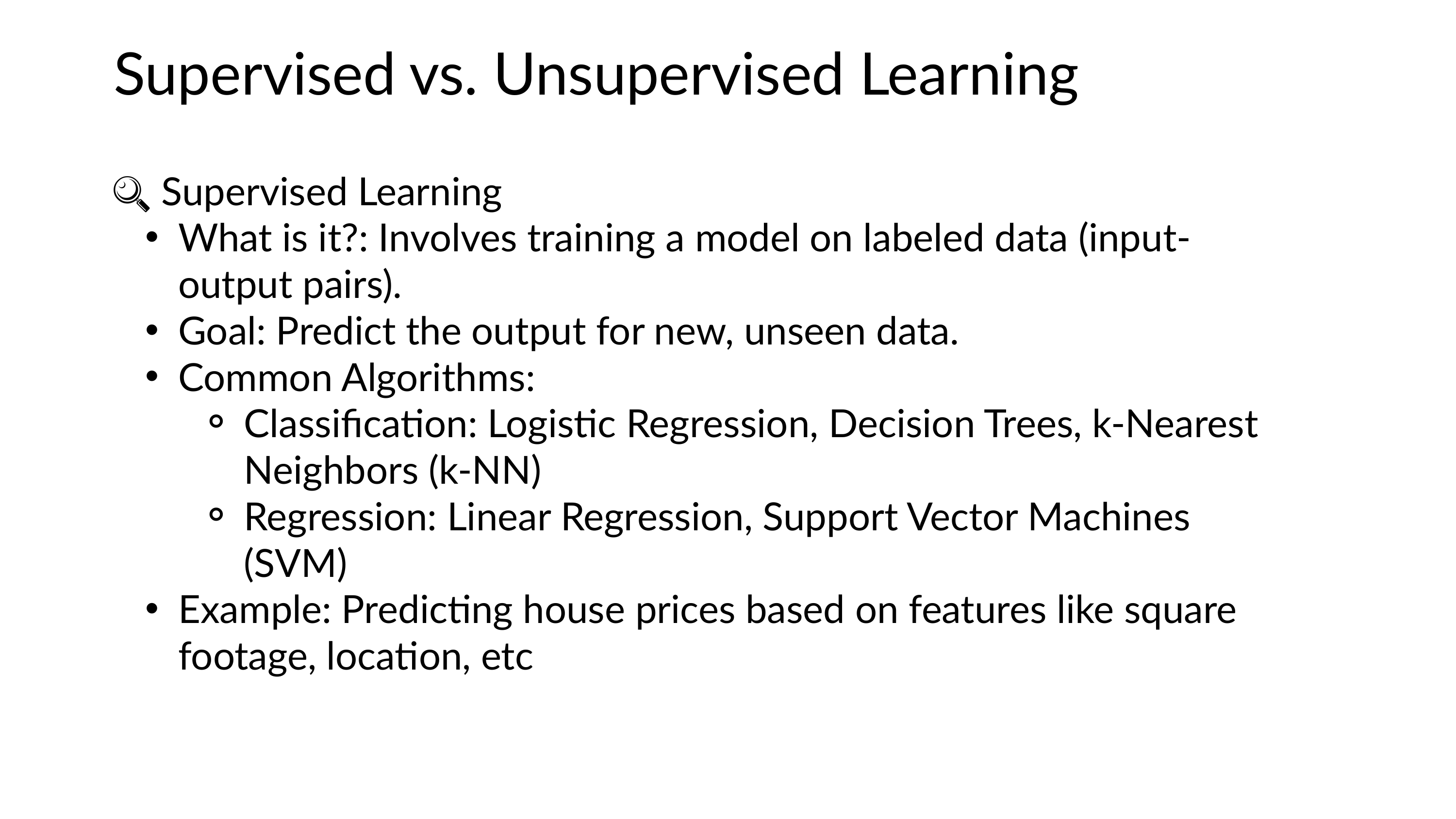

Supervised vs. Unsupervised Learning
🔍 Supervised Learning
What is it?: Involves training a model on labeled data (input-output pairs).
Goal: Predict the output for new, unseen data.
Common Algorithms:
Classification: Logistic Regression, Decision Trees, k-Nearest Neighbors (k-NN)
Regression: Linear Regression, Support Vector Machines (SVM)
Example: Predicting house prices based on features like square footage, location, etc